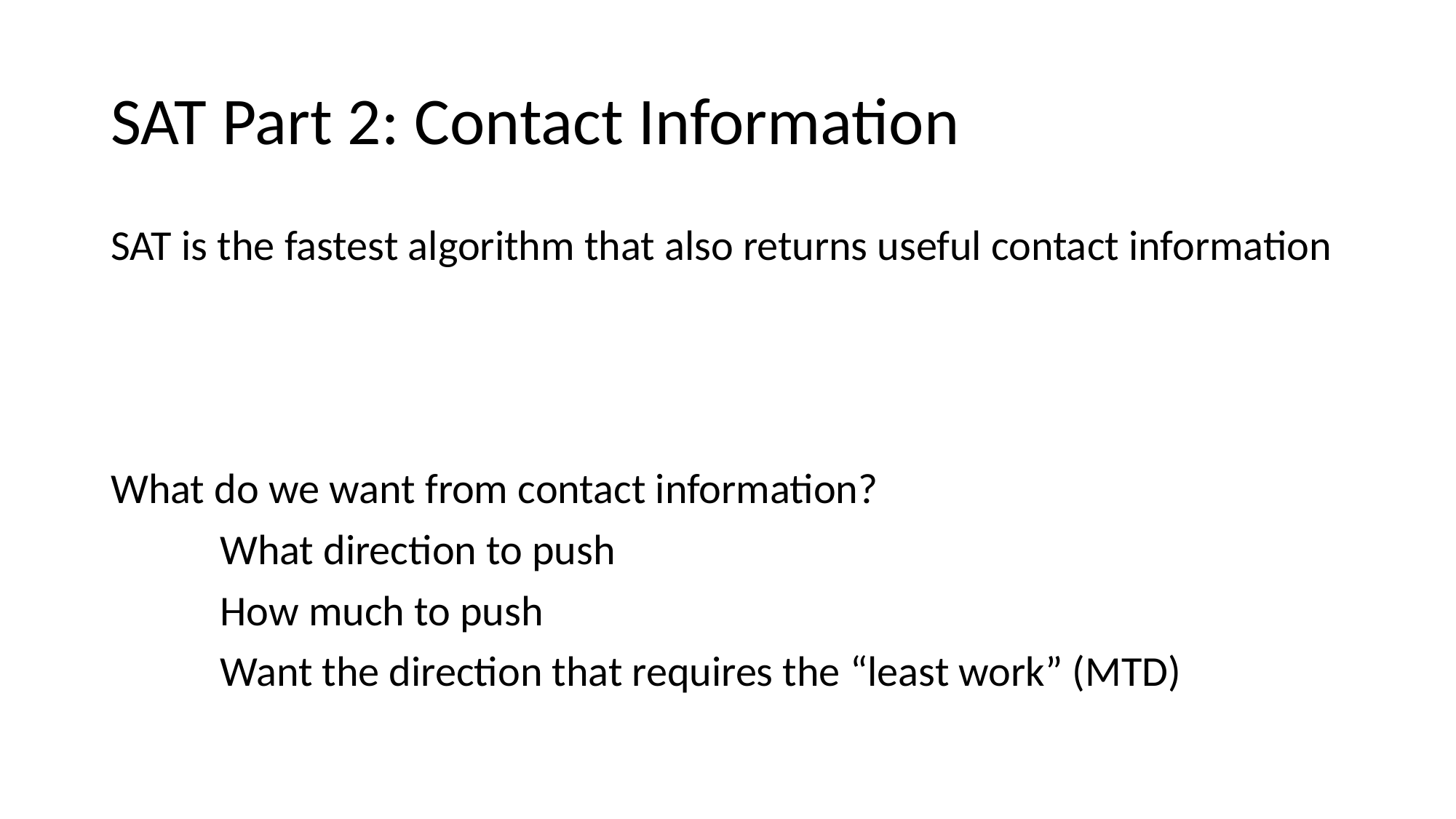

# SAT Part 2: Contact Information
SAT is the fastest algorithm that also returns useful contact information

What do we want from contact information?
	What direction to push
	How much to push
	Want the direction that requires the “least work” (MTD)